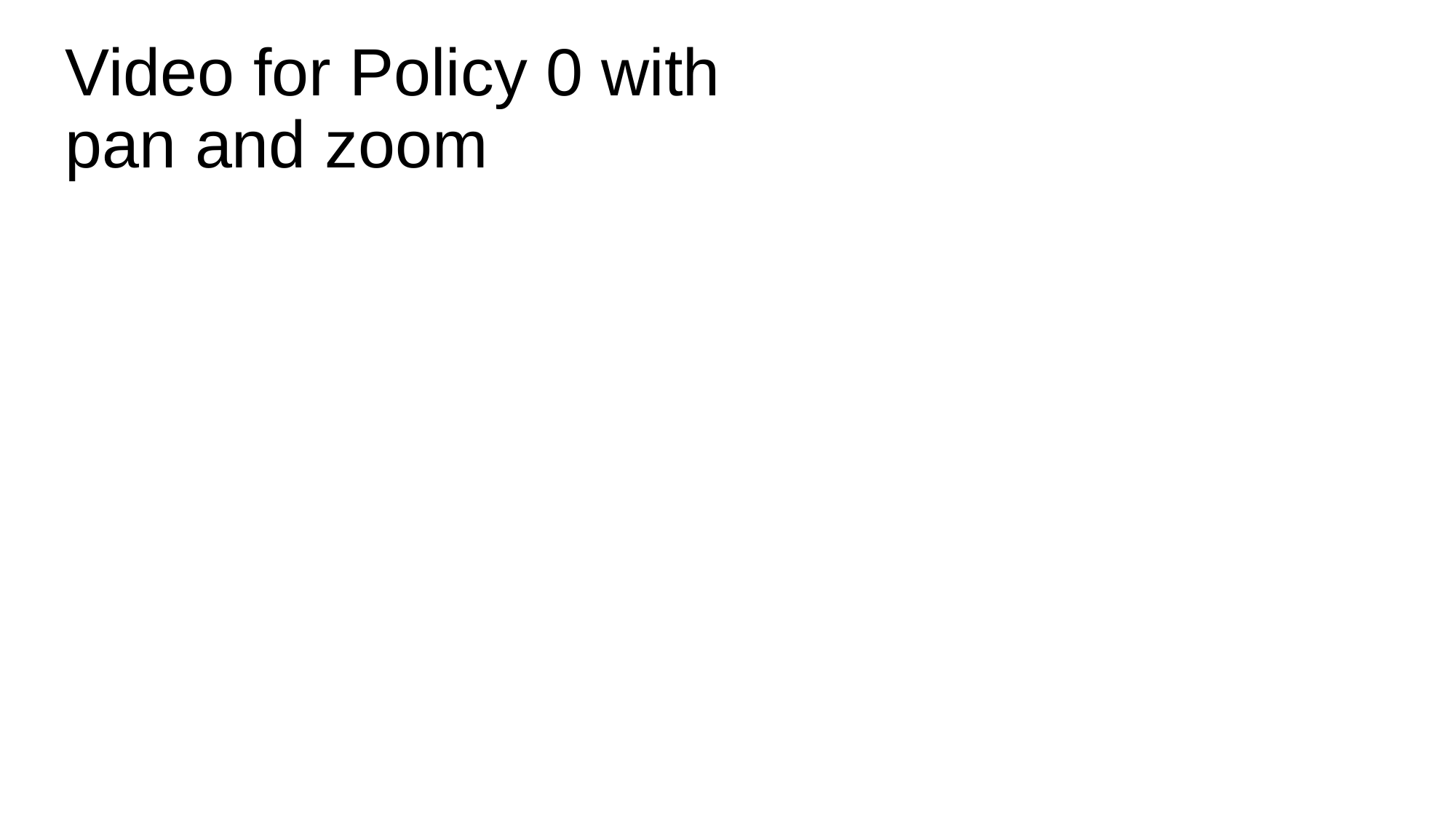

Video for Policy 0 with pan and zoom